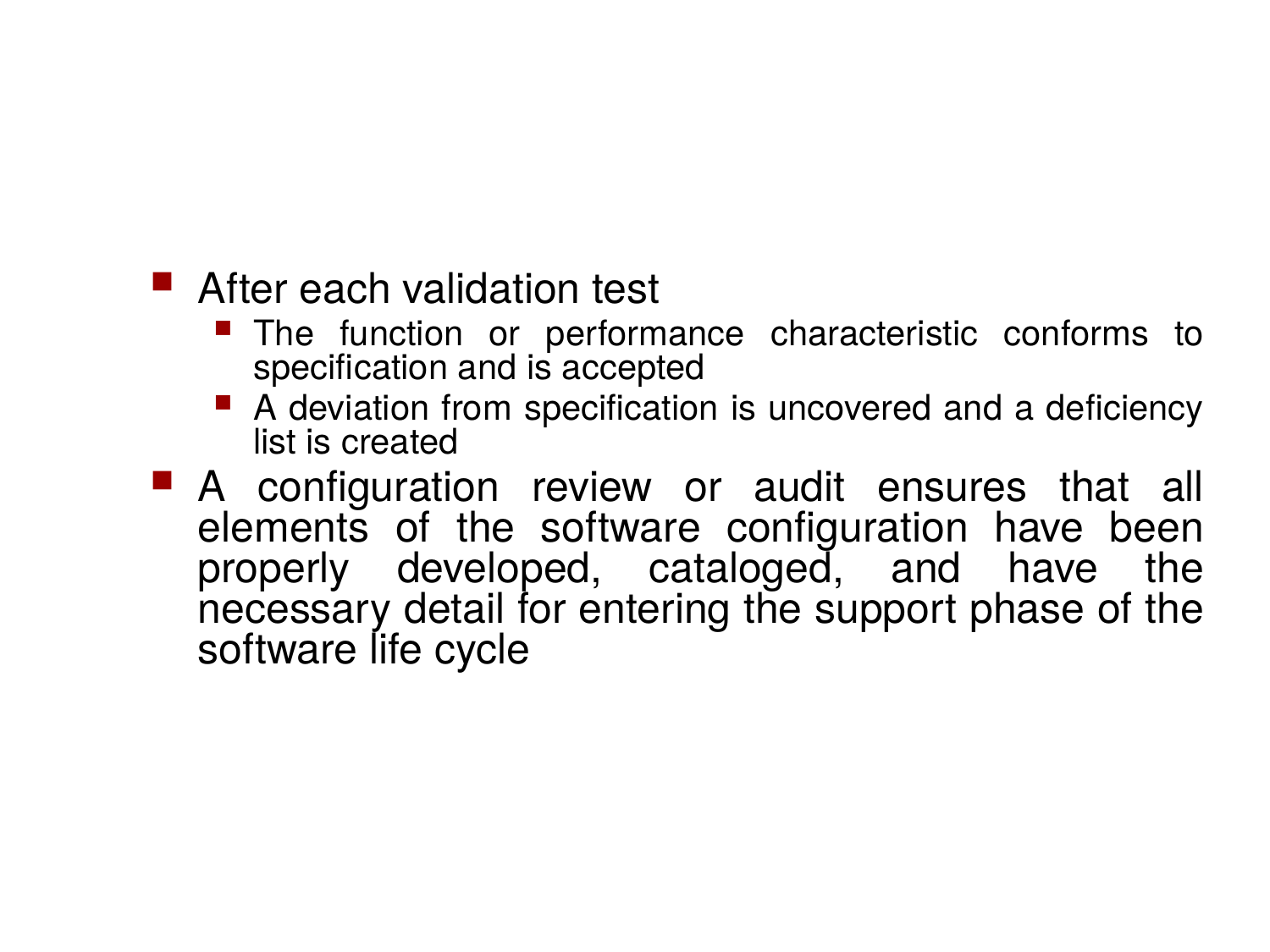

#
After each validation test
The function or performance characteristic conforms to specification and is accepted
A deviation from specification is uncovered and a deficiency list is created
A configuration review or audit ensures that all elements of the software configuration have been properly developed, cataloged, and have the necessary detail for entering the support phase of the software life cycle

40